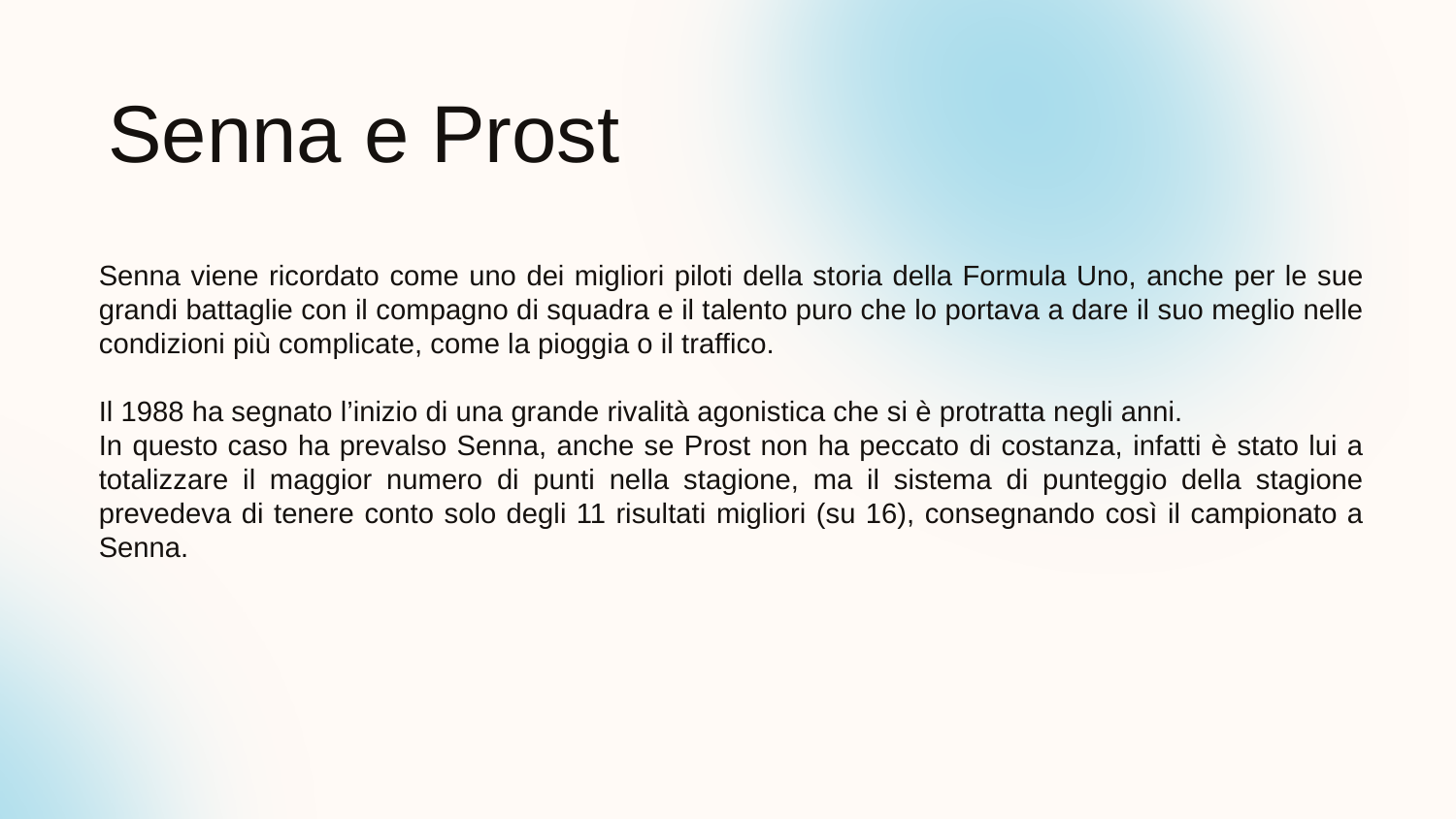

# Senna e Prost
	Senna viene ricordato come uno dei migliori piloti della storia della Formula Uno, anche per le sue grandi battaglie con il compagno di squadra e il talento puro che lo portava a dare il suo meglio nelle condizioni più complicate, come la pioggia o il traffico.

	Il 1988 ha segnato l’inizio di una grande rivalità agonistica che si è protratta negli anni.
	In questo caso ha prevalso Senna, anche se Prost non ha peccato di costanza, infatti è stato lui a totalizzare il maggior numero di punti nella stagione, ma il sistema di punteggio della stagione prevedeva di tenere conto solo degli 11 risultati migliori (su 16), consegnando così il campionato a Senna.